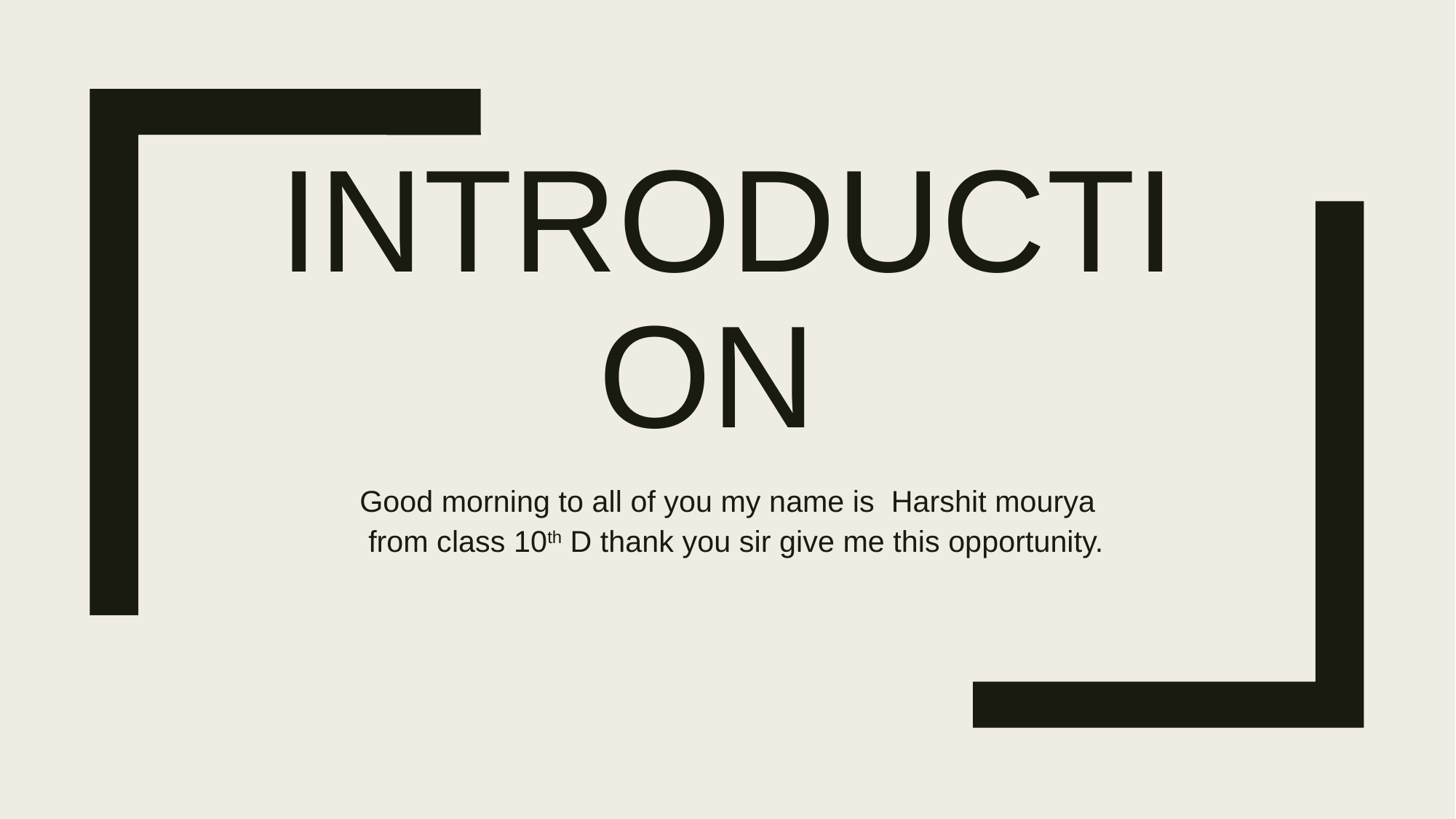

# INTRODUCTION
Good morning to all of you my name is  Harshit mourya
  from class 10th D thank you sir give me this opportunity.